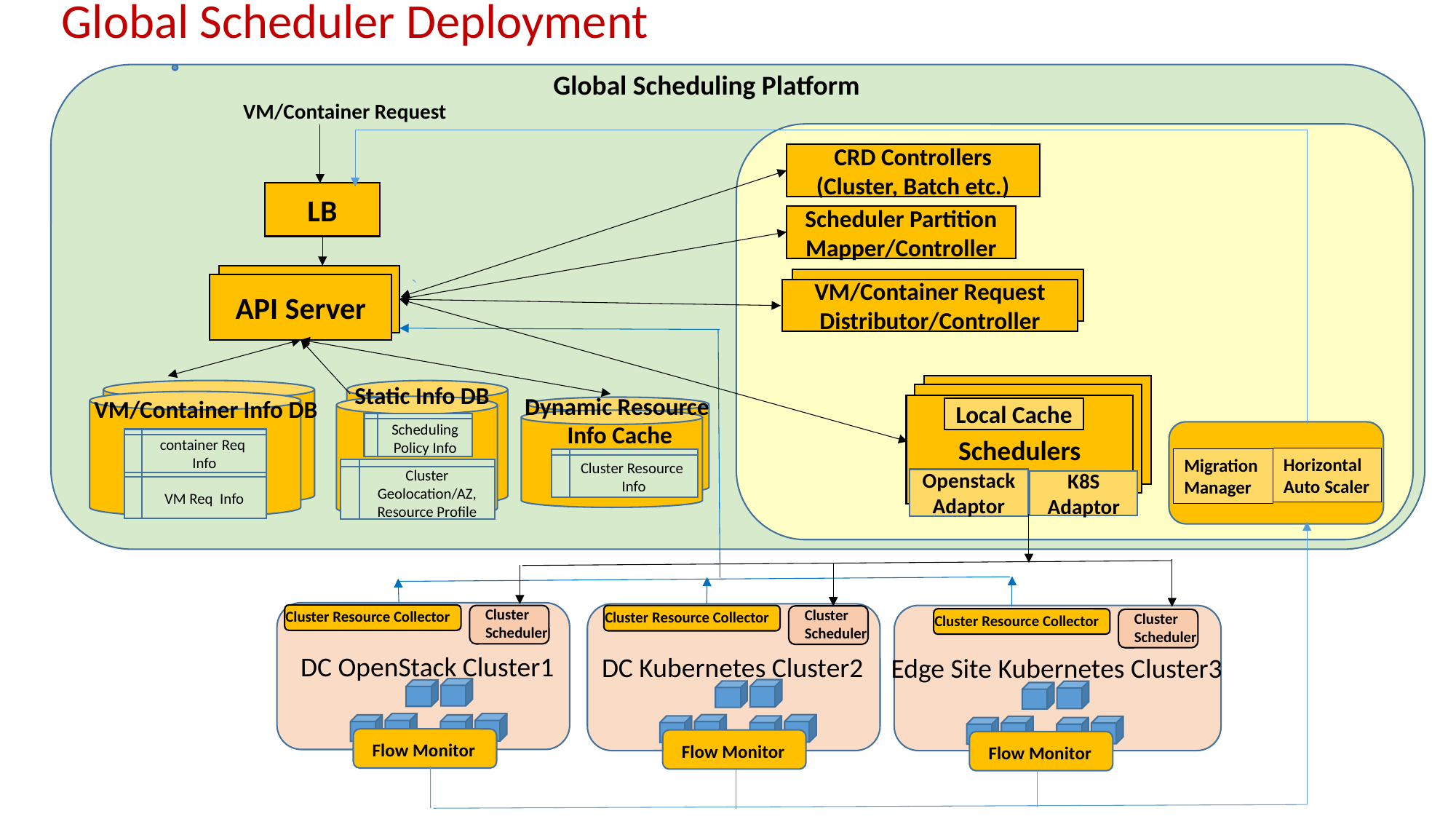

# Global Scheduler Deployment
Global Scheduling Platform

VM/Container Request

CRD Controllers
(Cluster, Batch etc.)
LB
Scheduler Partition Mapper/Controller
API Server

API Server
VM/Container Request Distributor/Controller

VM/Container Info DB
container Req  Info
VM Req  Info

Static Info DB

Scheduling Policy Info
Cluster Geolocation/AZ, Resource Profile

Schedulers

Dynamic Resource  Info Cache

Cluster Resource  Info
Local Cache

Horizontal Auto Scaler
Migration Manager
Openstack
Adaptor
K8S Adaptor
Cluster Scheduler
Cluster Scheduler
Cluster Resource Collector
Cluster Resource Collector

Cluster Scheduler

Cluster Resource Collector

DC OpenStack Cluster1
DC Kubernetes Cluster2
Edge Site Kubernetes Cluster3

Flow Monitor

Flow Monitor

Flow Monitor